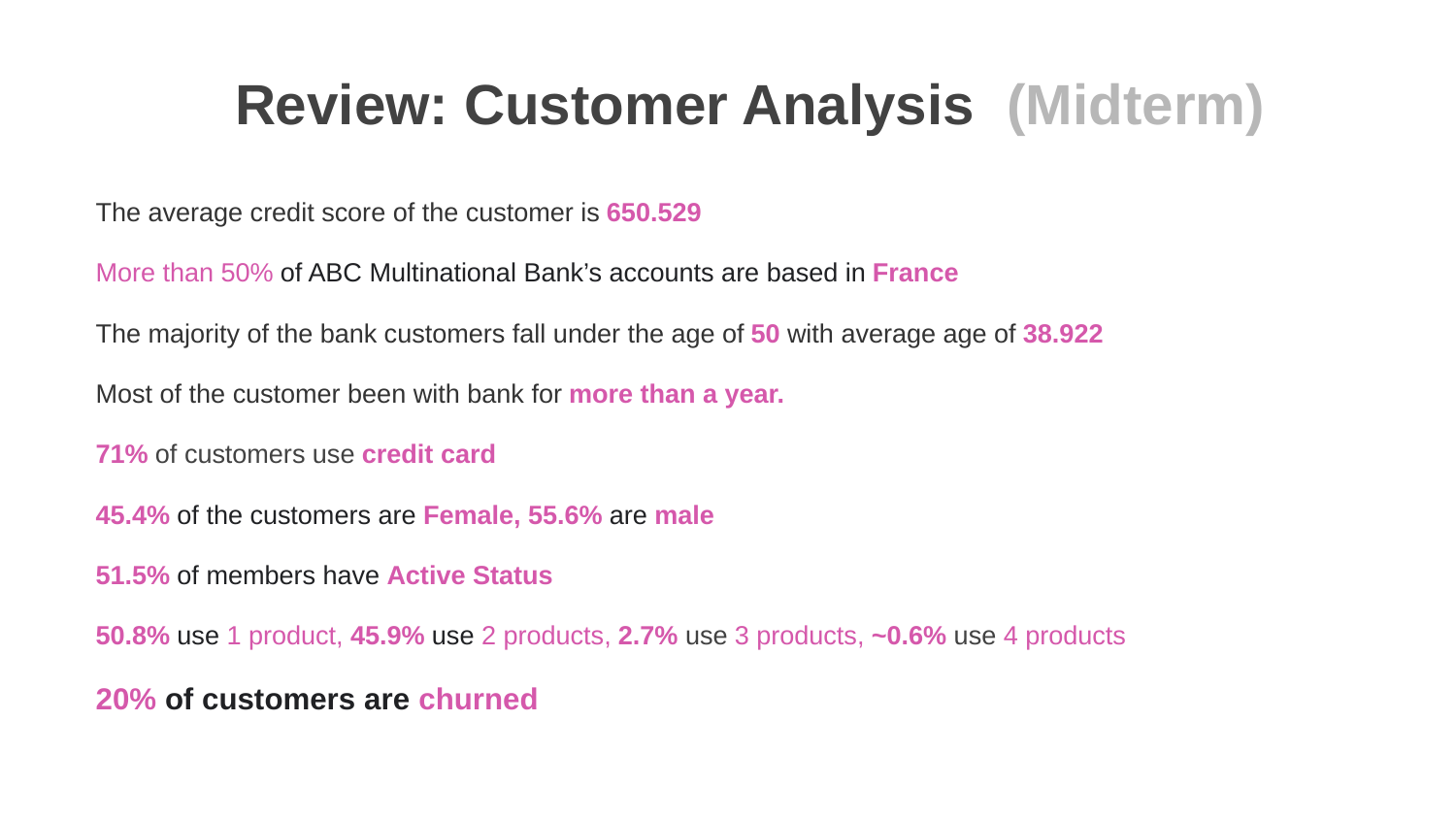

Review: Customer Analysis  (Midterm)

The average credit score of the customer is 650.529
More than 50% of ABC Multinational Bank’s accounts are based in France
The majority of the bank customers fall under the age of 50 with average age of 38.922
Most of the customer been with bank for more than a year.
71% of customers use credit card
45.4% of the customers are Female, 55.6% are male
51.5% of members have Active Status
50.8% use 1 product, 45.9% use 2 products, 2.7% use 3 products, ~0.6% use 4 products
20% of customers are churned